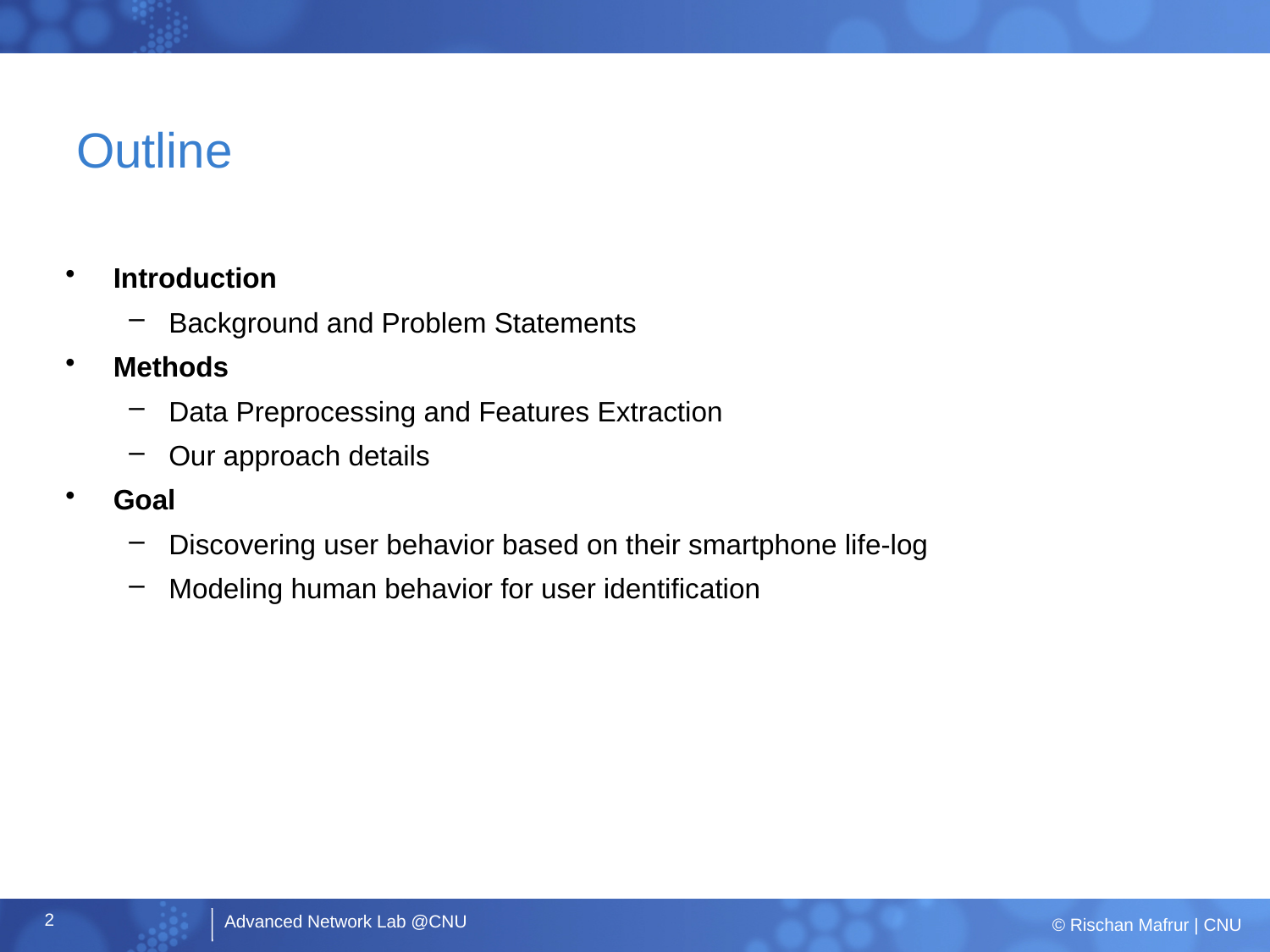

# Outline
Introduction
Background and Problem Statements
Methods
Data Preprocessing and Features Extraction
Our approach details
Goal
Discovering user behavior based on their smartphone life-log
Modeling human behavior for user identification